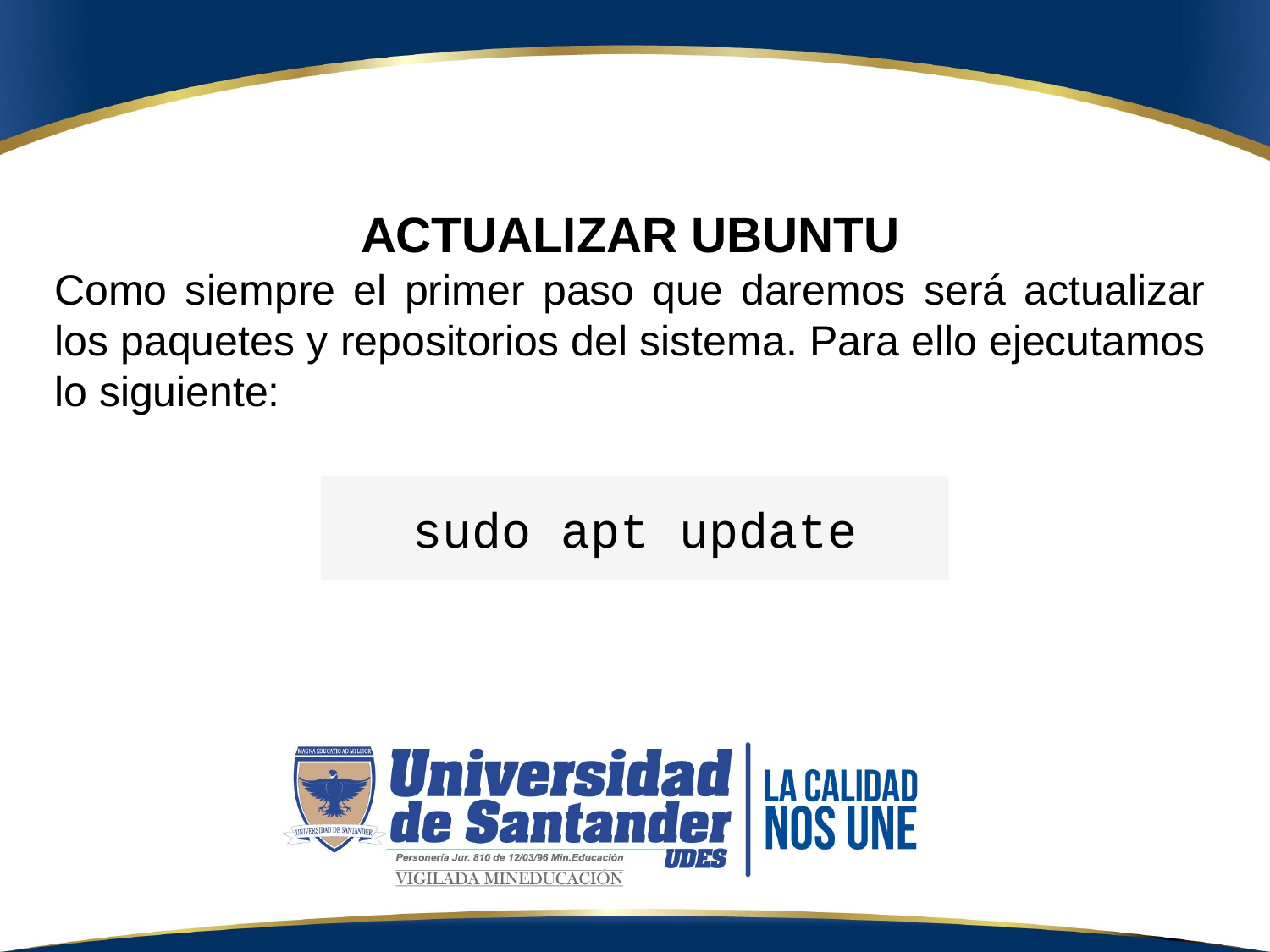

ACTUALIZAR UBUNTU
Como siempre el primer paso que daremos será actualizar los paquetes y repositorios del sistema. Para ello ejecutamos lo siguiente:
sudo apt update